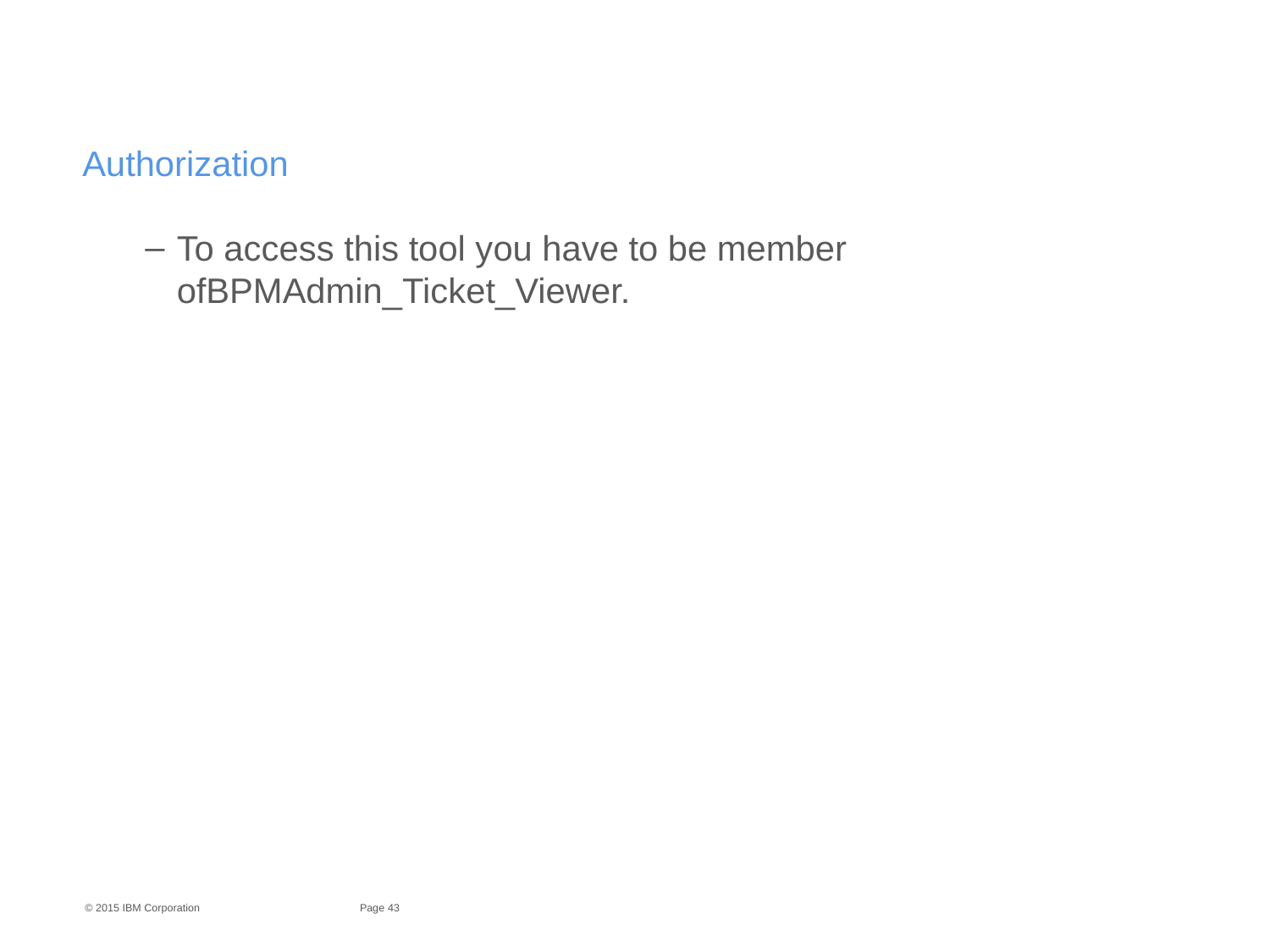

# Authorization
To access this tool you have to be member ofBPMAdmin_Ticket_Viewer.